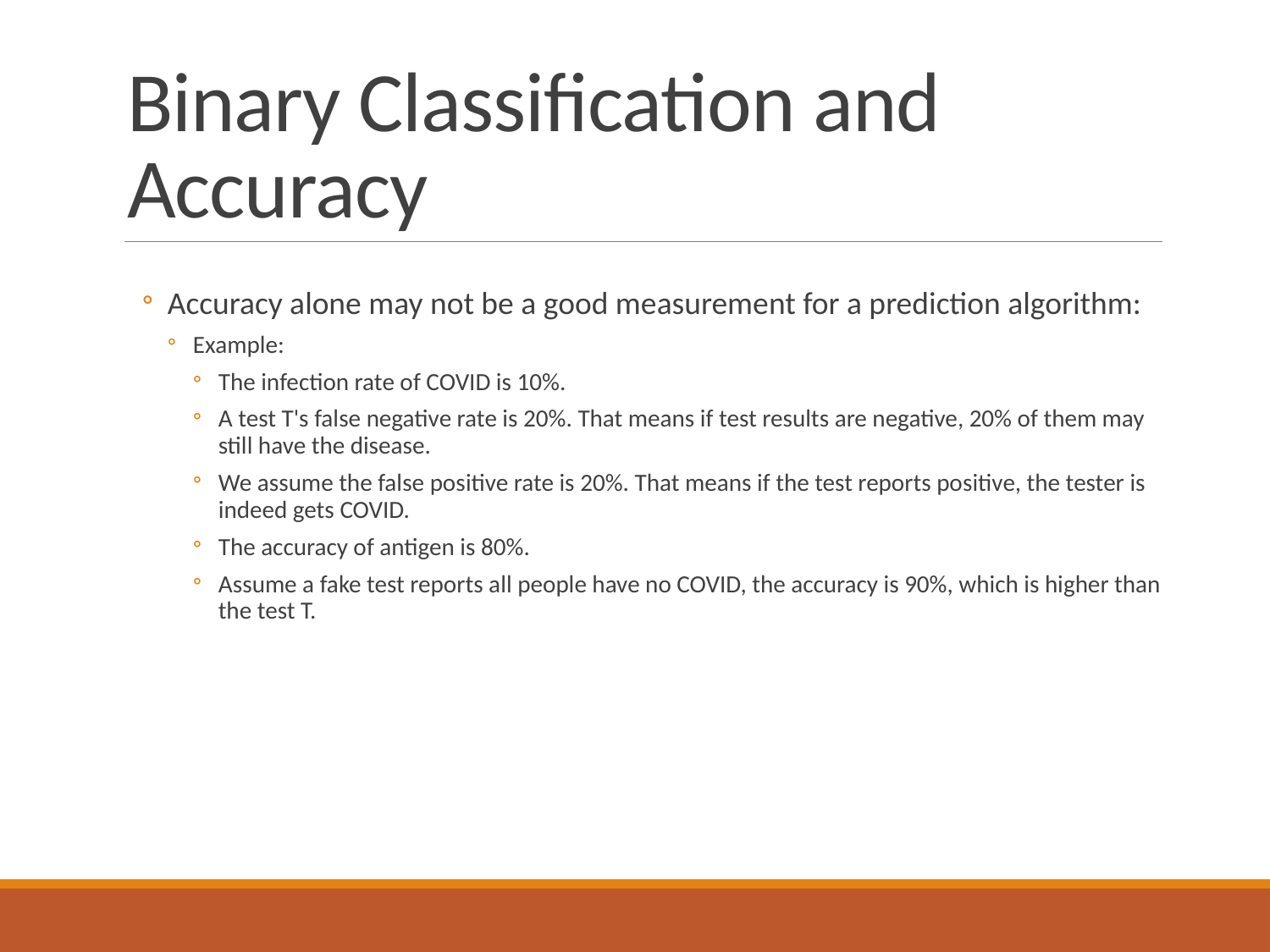

# Binary Classification and Accuracy
Accuracy alone may not be a good measurement for a prediction algorithm:
Example:
The infection rate of COVID is 10%.
A test T's false negative rate is 20%. That means if test results are negative, 20% of them may still have the disease.
We assume the false positive rate is 20%. That means if the test reports positive, the tester is indeed gets COVID.
The accuracy of antigen is 80%.
Assume a fake test reports all people have no COVID, the accuracy is 90%, which is higher than the test T.